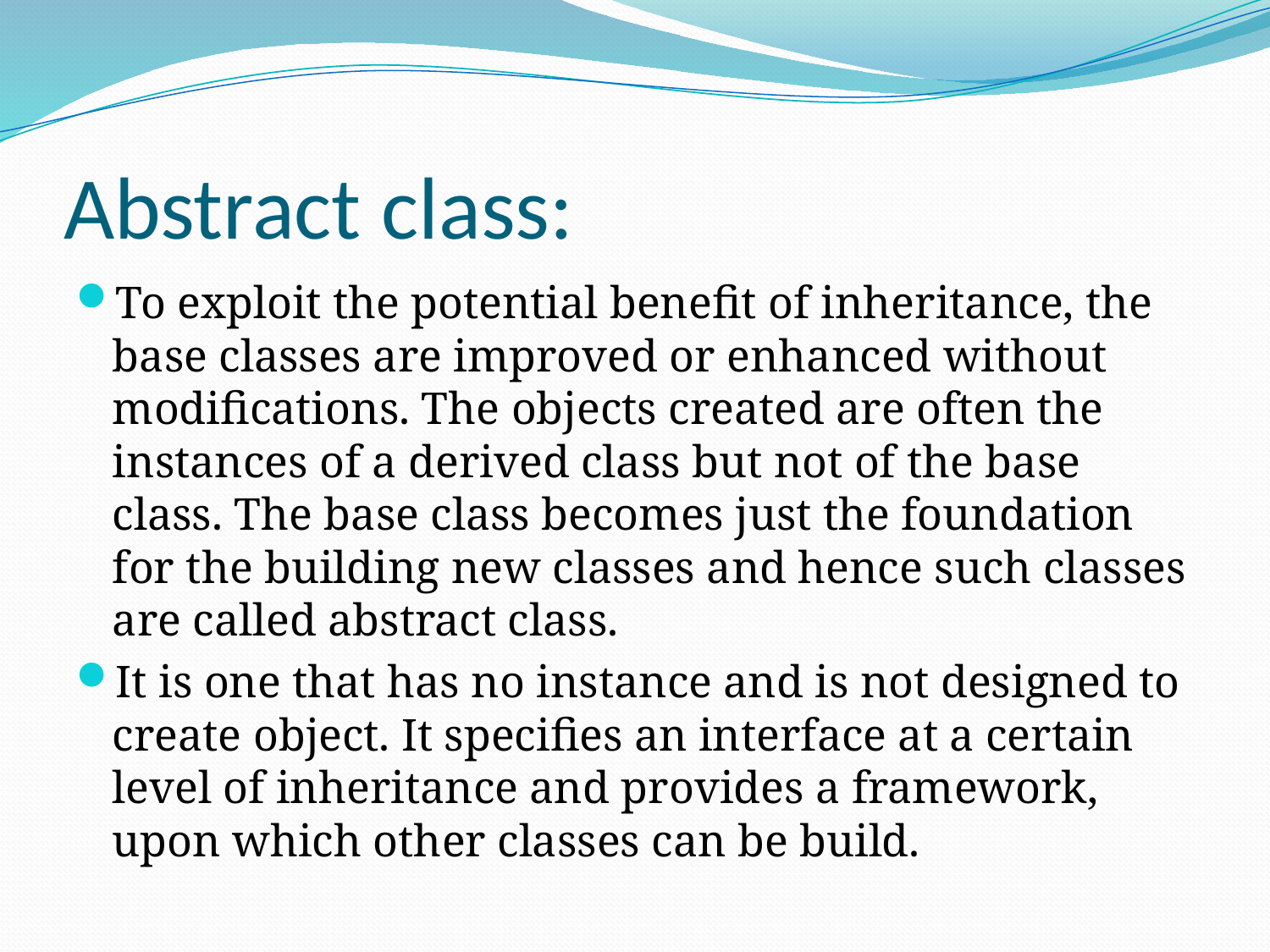

# Abstract class:
To exploit the potential benefit of inheritance, the base classes are improved or enhanced without modifications. The objects created are often the instances of a derived class but not of the base class. The base class becomes just the foundation for the building new classes and hence such classes are called abstract class.
It is one that has no instance and is not designed to create object. It specifies an interface at a certain level of inheritance and provides a framework, upon which other classes can be build.